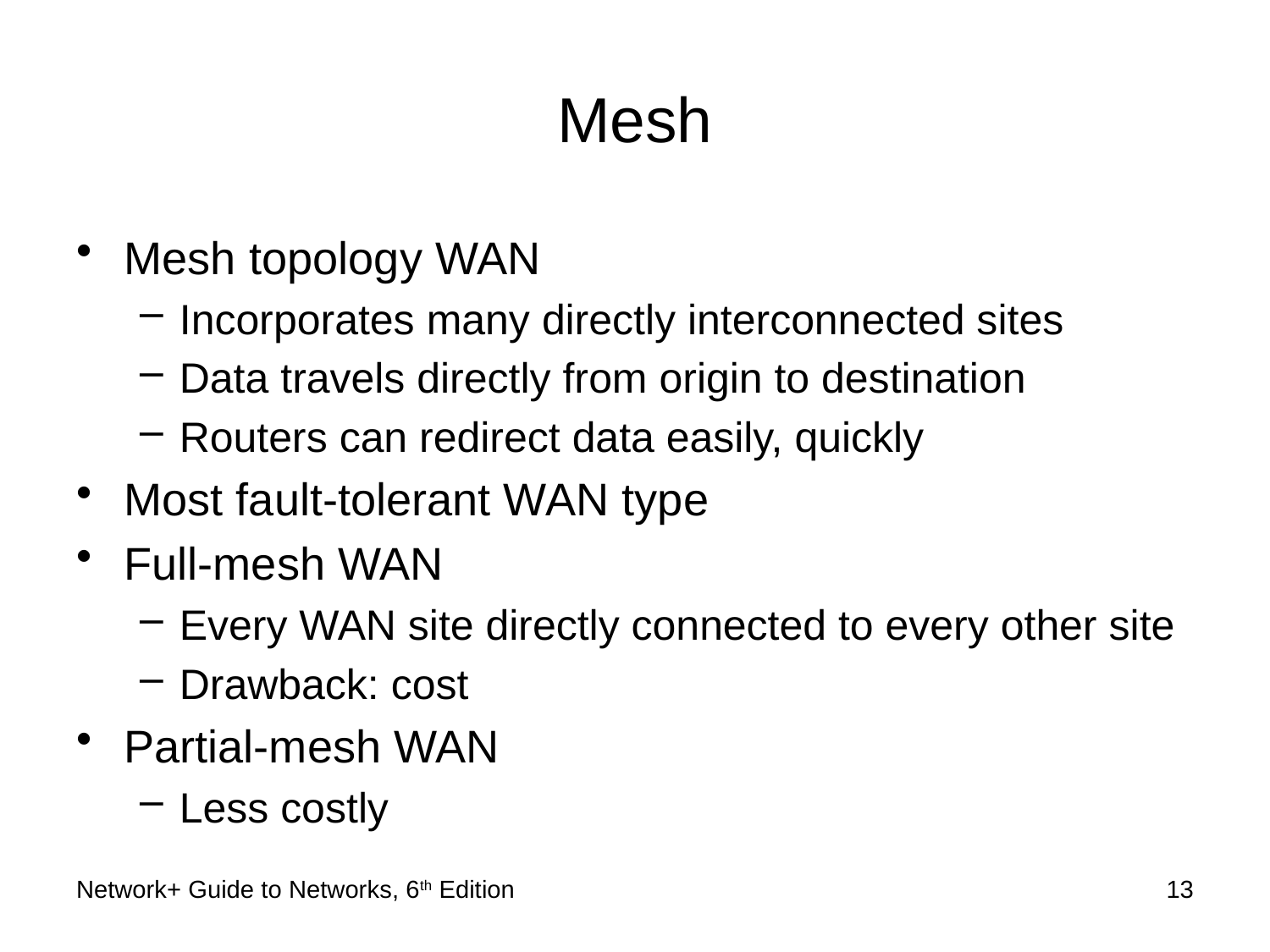

# Mesh
Mesh topology WAN
Incorporates many directly interconnected sites
Data travels directly from origin to destination
Routers can redirect data easily, quickly
Most fault-tolerant WAN type
Full-mesh WAN
Every WAN site directly connected to every other site
Drawback: cost
Partial-mesh WAN
Less costly
Network+ Guide to Networks, 6th Edition
13